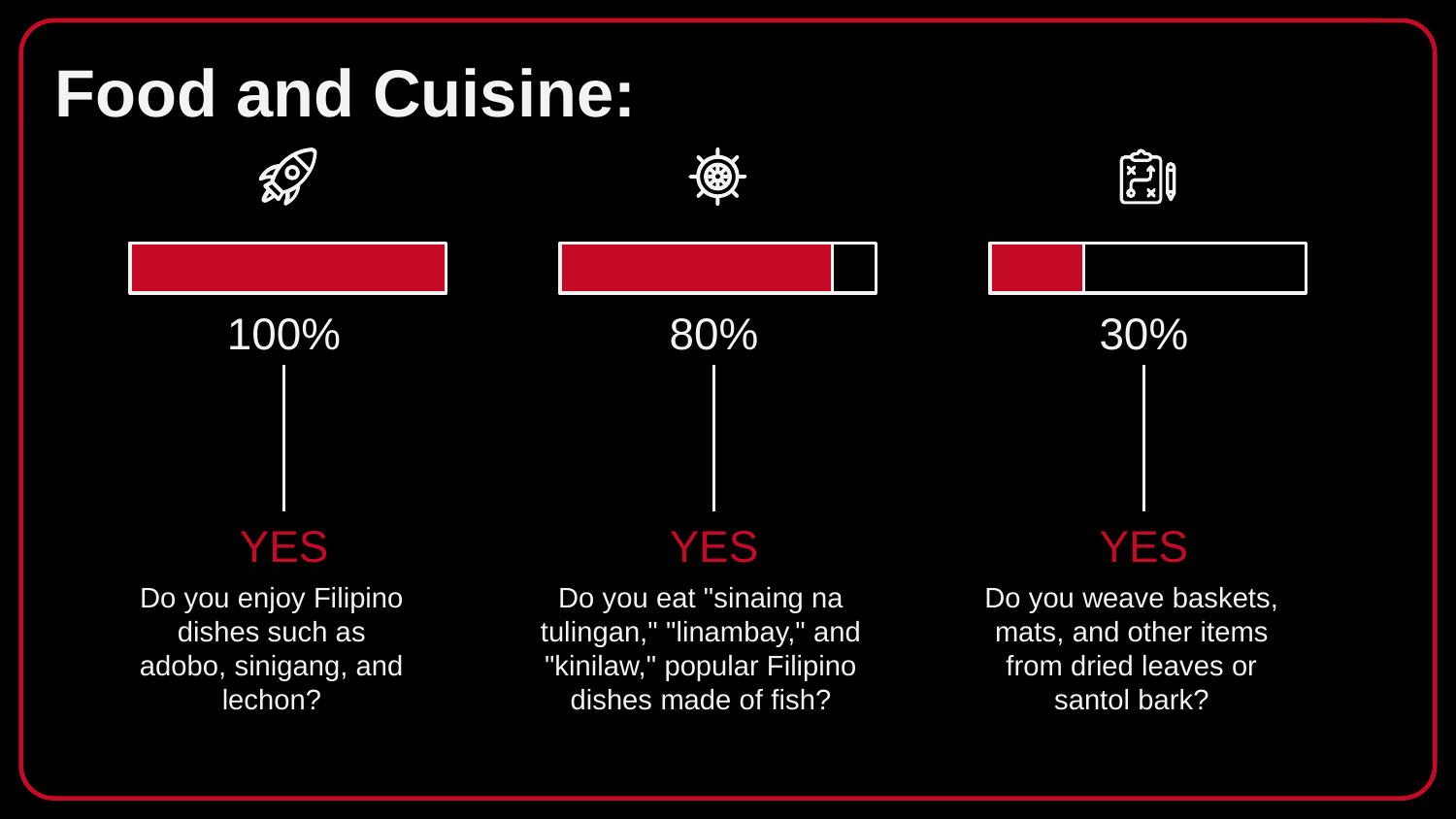

"Dinagyang Festival" celebration
0% Yes
| Religious Beliefs and Practices: | Yes | No |
| --- | --- | --- |
| Do you believe in the importance of asking for the bride's family's blessing and permission to marry through Pamamanhikan? | 80% | 20% |
| Do you participate in the Simbang Gabi, the nine-day novena mass during Christmas season? | 50% | 50% |
| Do you celebrate the Fiesta, the religious celebration honoring the patron saint of your town or village? | 60% | 40% |
| Do you observe the "pagtaltal" ritual, the reenactment of Jesus Christ's crucifixion? | 10% | 90% |
| Do you show respect and gratitude to ancestors and keep their memory alive? | 90% | 10% |
Festivals and Celebrations:
Sinug dance performance
0% Yes
"Ati-Atihan Festival" celebration
10% Yes
# Food and Cuisine:

100%
80%
30%
YES
YES
YES
Do you enjoy Filipino dishes such as adobo, sinigang, and lechon?
Do you eat "sinaing na tulingan," "linambay," and "kinilaw," popular Filipino dishes made of fish?
Do you weave baskets, mats, and other items from dried leaves or santol bark?
"Sinulog Festival" celebration
10% Yes
"Salubong" celebration
30% Yes
Religious Beliefs and Practices:
"Panuluyan" reenactment
10% Yes
"Haladaya Festival" celebration
0% Yes